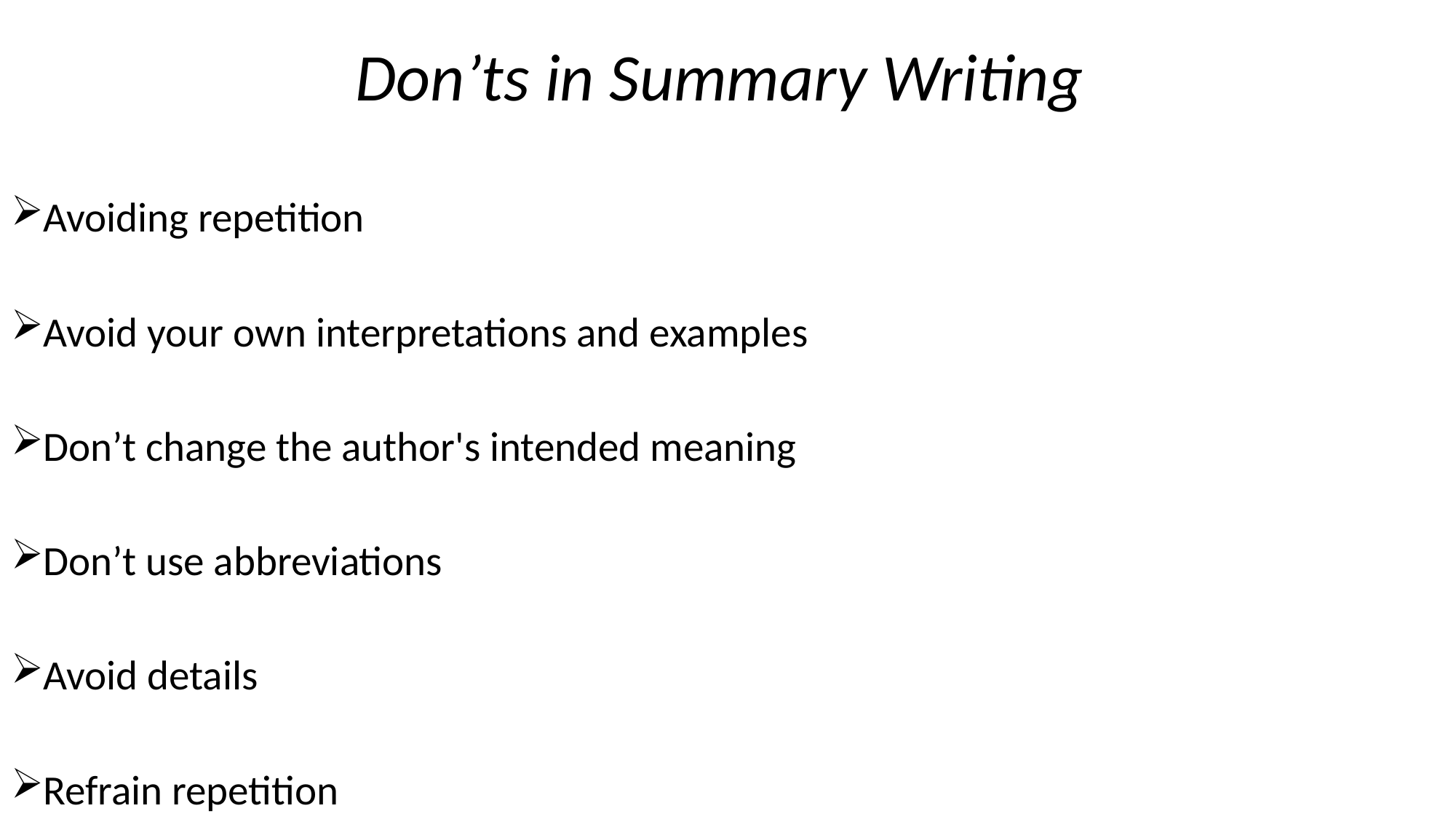

# Don’ts in Summary Writing
Avoiding repetition
Avoid your own interpretations and examples
Don’t change the author's intended meaning
Don’t use abbreviations
Avoid details
Refrain repetition